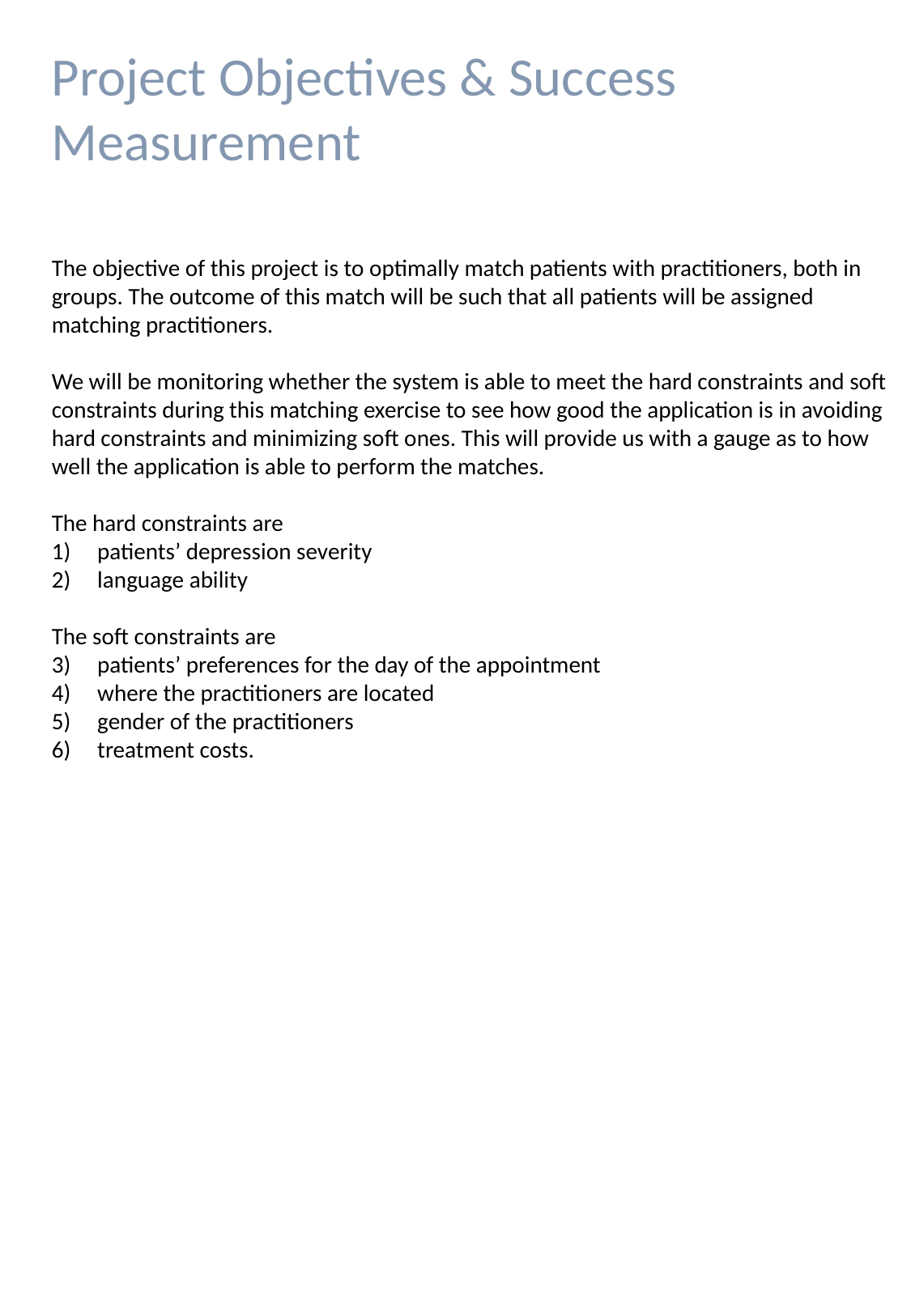

Project Objectives & Success Measurement
The objective of this project is to optimally match patients with practitioners, both in groups. The outcome of this match will be such that all patients will be assigned matching practitioners.

We will be monitoring whether the system is able to meet the hard constraints and soft constraints during this matching exercise to see how good the application is in avoiding hard constraints and minimizing soft ones. This will provide us with a gauge as to how well the application is able to perform the matches.

The hard constraints are
patients’ depression severity
language ability

The soft constraints are
patients’ preferences for the day of the appointment
where the practitioners are located
gender of the practitioners
treatment costs.